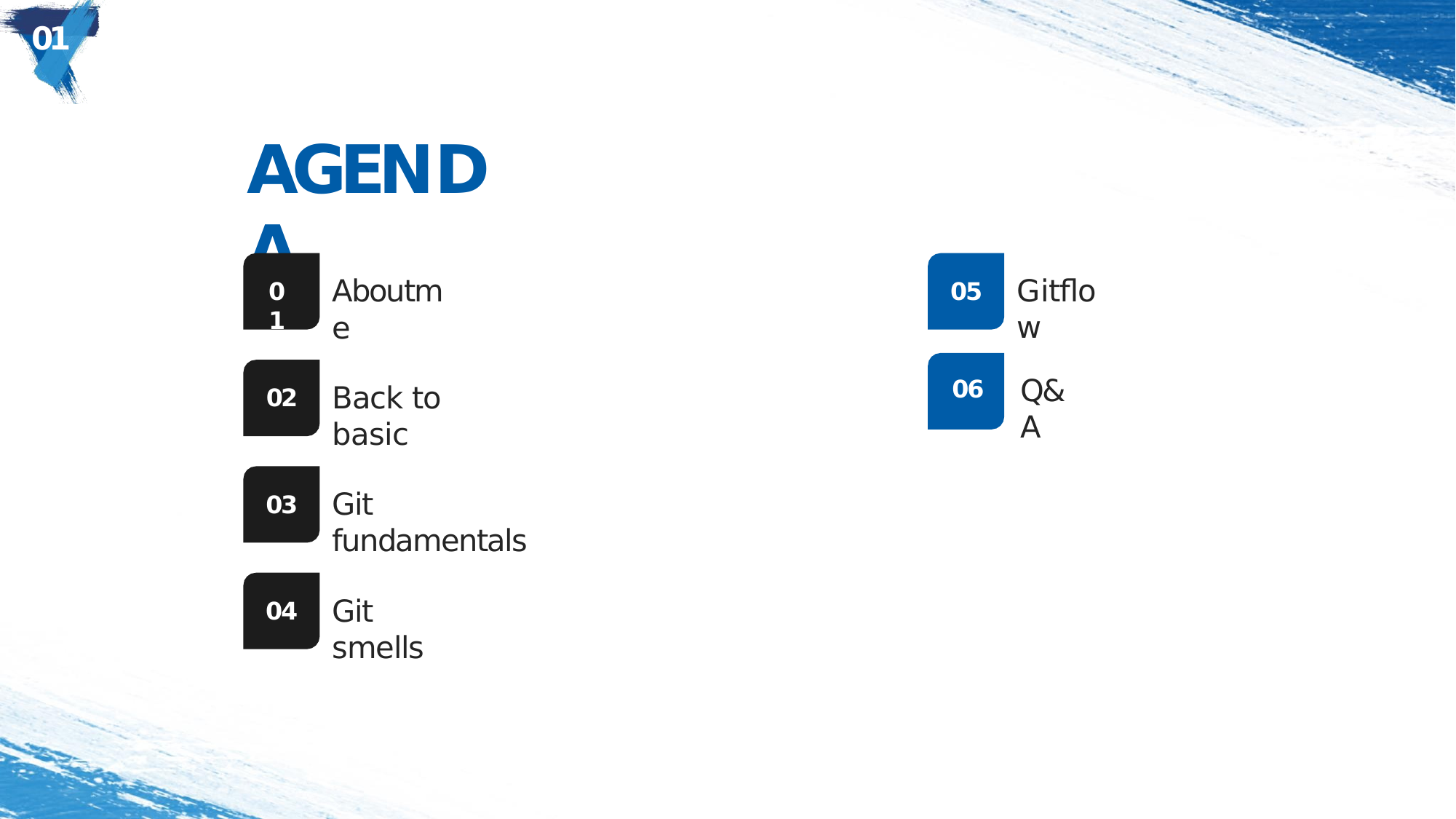

01
# AGENDA

Gitflow
Aboutme
01
05

Q&A
06
Back to basic
02
06

Git fundamentals
03
07

Git smells
04
06